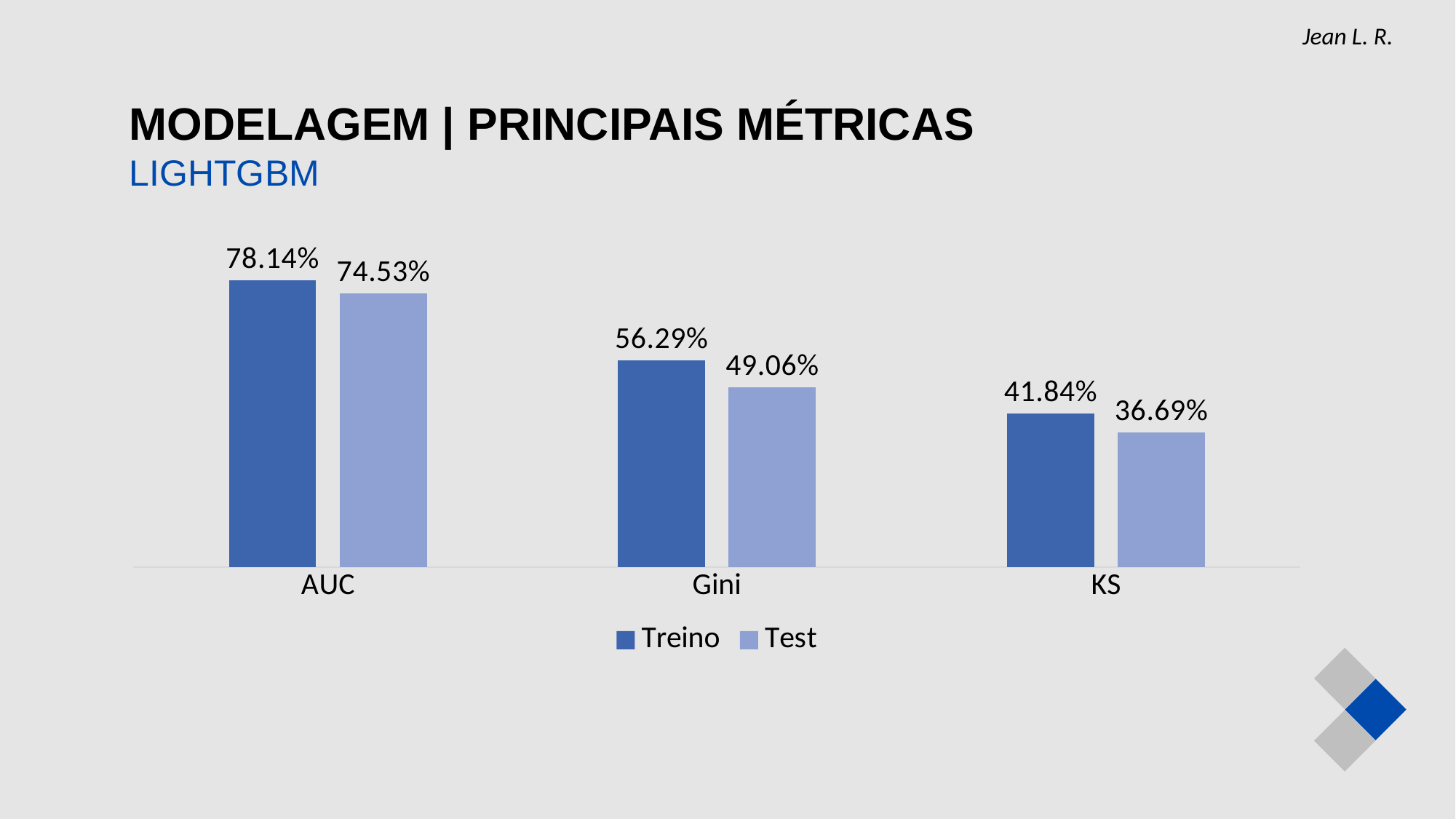

Jean L. R.
MODELAGEM | PRINCIPAIS MÉTRICAS
LIGHTGBM

### Chart

| Category | Treino | Test |
|---|---|---|
| AUC | 0.781427 | 0.745306 |
| Gini | 0.562853 | 0.490612 |
| KS | 0.41842 | 0.366876 |